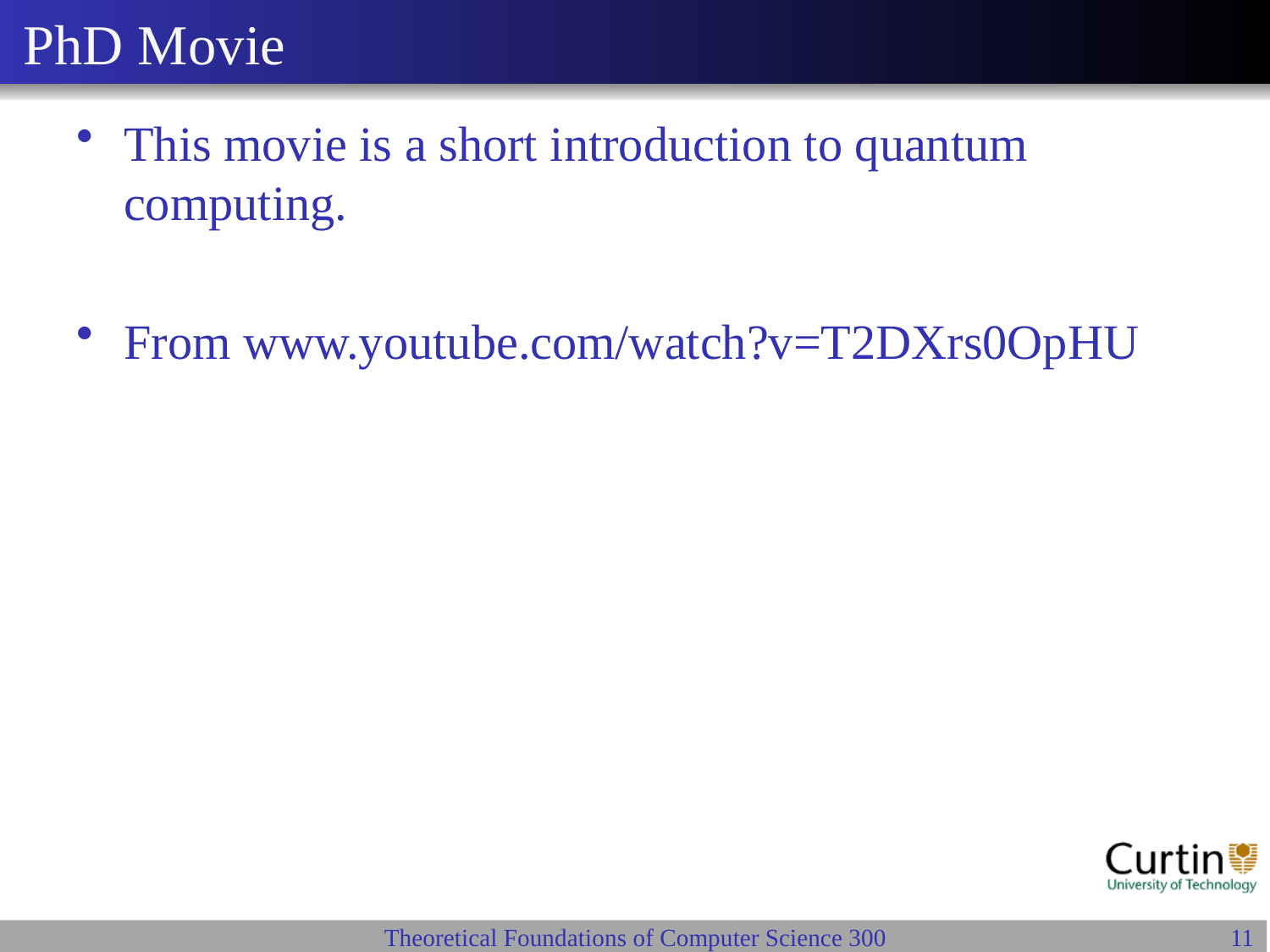

# PhD Movie
This movie is a short introduction to quantum computing.

From www.youtube.com/watch?v=T2DXrs0OpHU